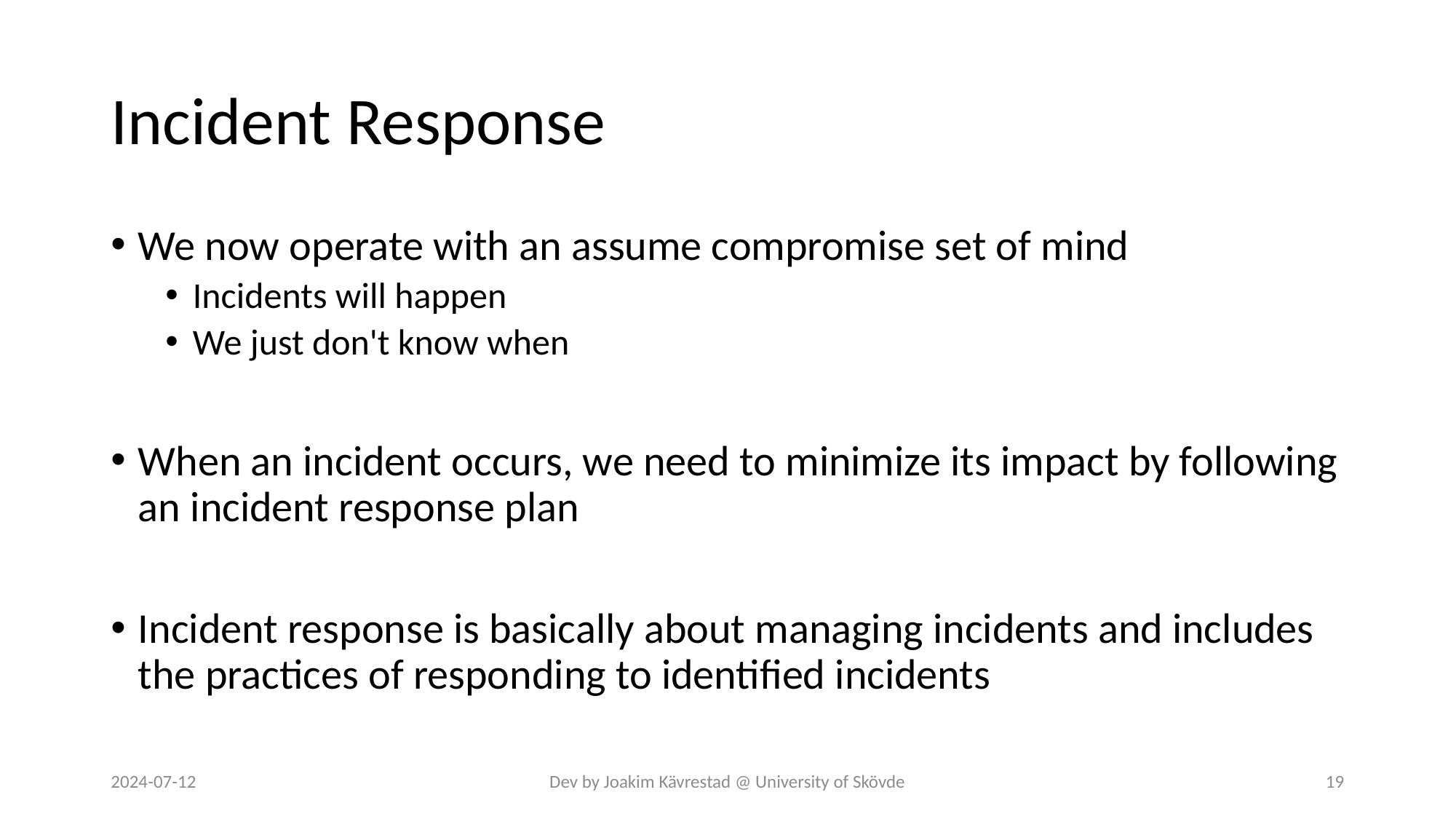

# Incident Response
We now operate with an assume compromise set of mind
Incidents will happen
We just don't know when

When an incident occurs, we need to minimize its impact by following an incident response plan

Incident response is basically about managing incidents and includes the practices of responding to identified incidents

2024-07-12
Dev by Joakim Kävrestad @ University of Skövde
19